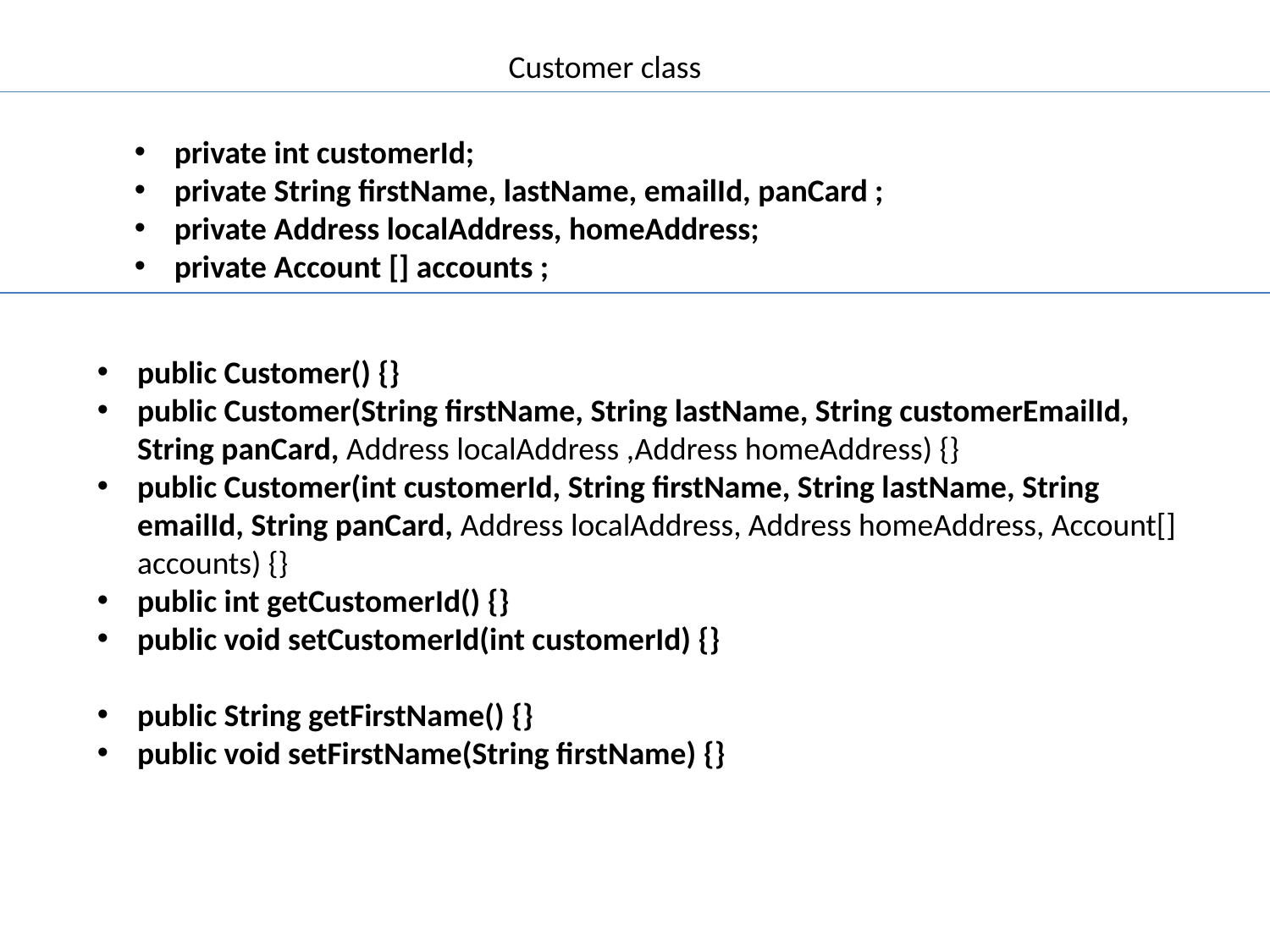

Customer class
private int customerId;
private String firstName, lastName, emailId, panCard ;
private Address localAddress, homeAddress;
private Account [] accounts ;
public Customer() {}
public Customer(String firstName, String lastName, String customerEmailId, String panCard, Address localAddress ,Address homeAddress) {}
public Customer(int customerId, String firstName, String lastName, String emailId, String panCard, Address localAddress, Address homeAddress, Account[] accounts) {}
public int getCustomerId() {}
public void setCustomerId(int customerId) {}

public String getFirstName() {}
public void setFirstName(String firstName) {}